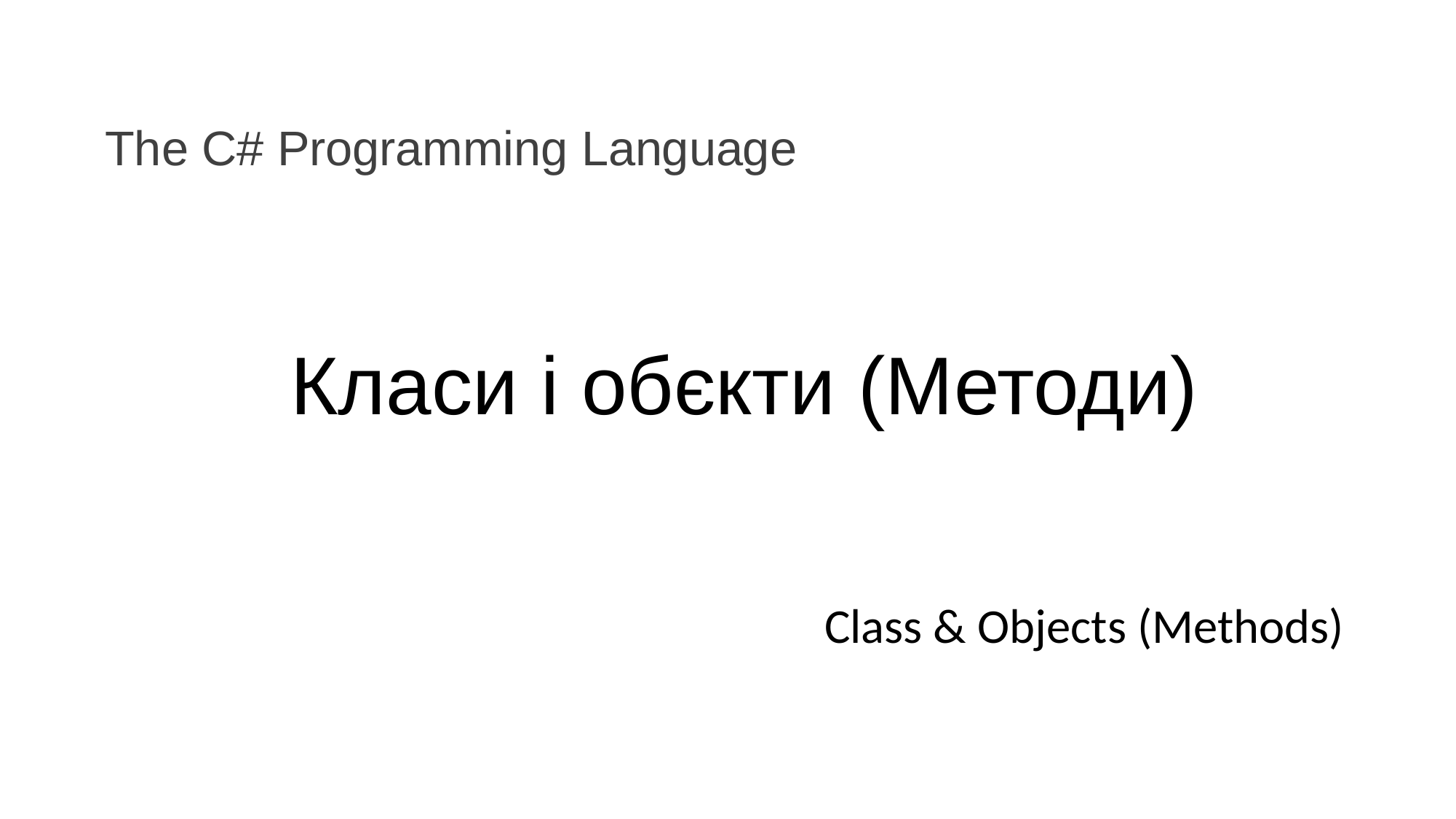

The C# Programming Language
Класи і обєкти (Методи)
Class & Objects (Methods)